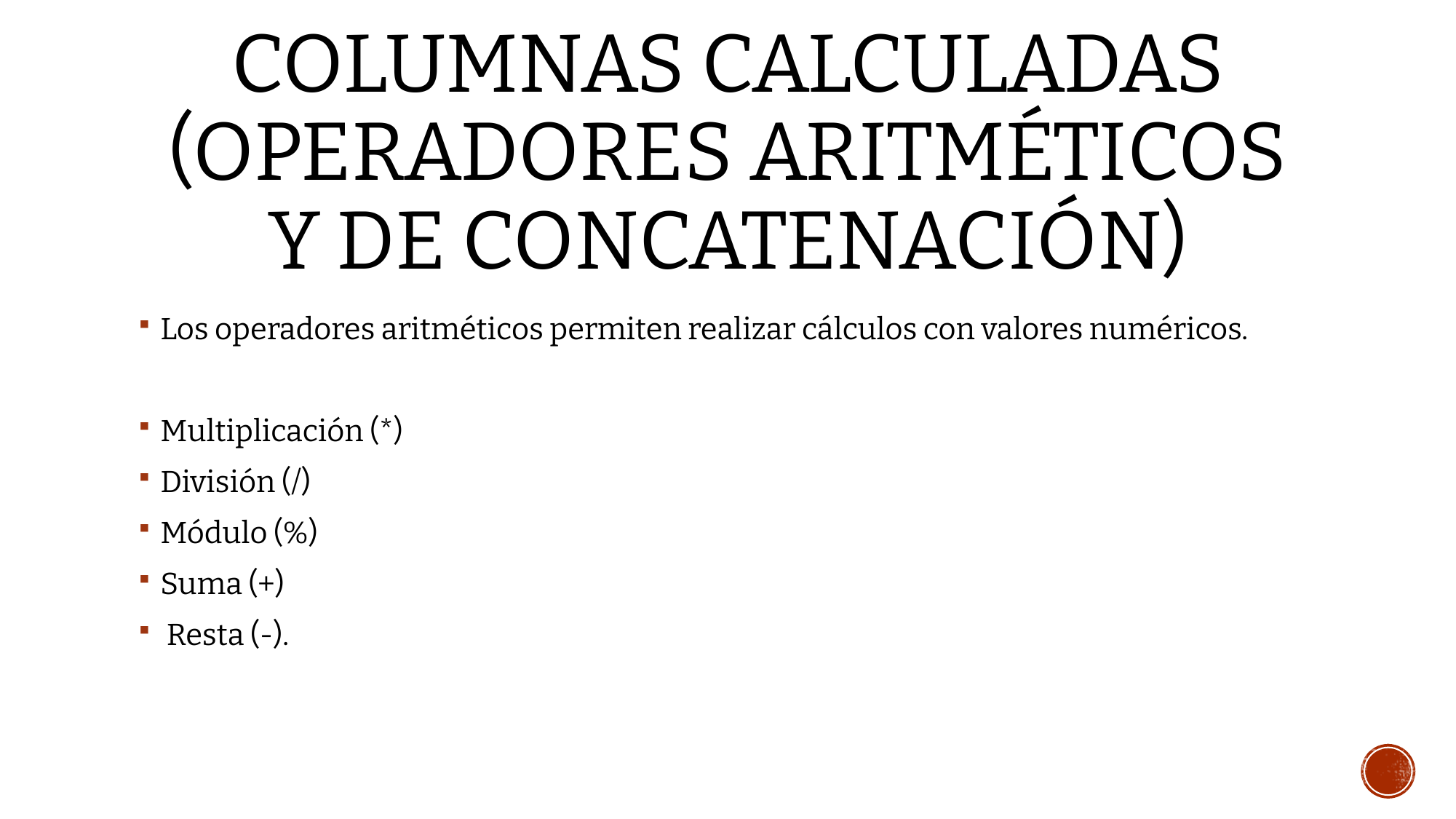

# Columnas calculadas (operadores aritméticos y de concatenación)

Los operadores aritméticos permiten realizar cálculos con valores numéricos.

Multiplicación (*)
División (/)
Módulo (%)
Suma (+)
 Resta (-).